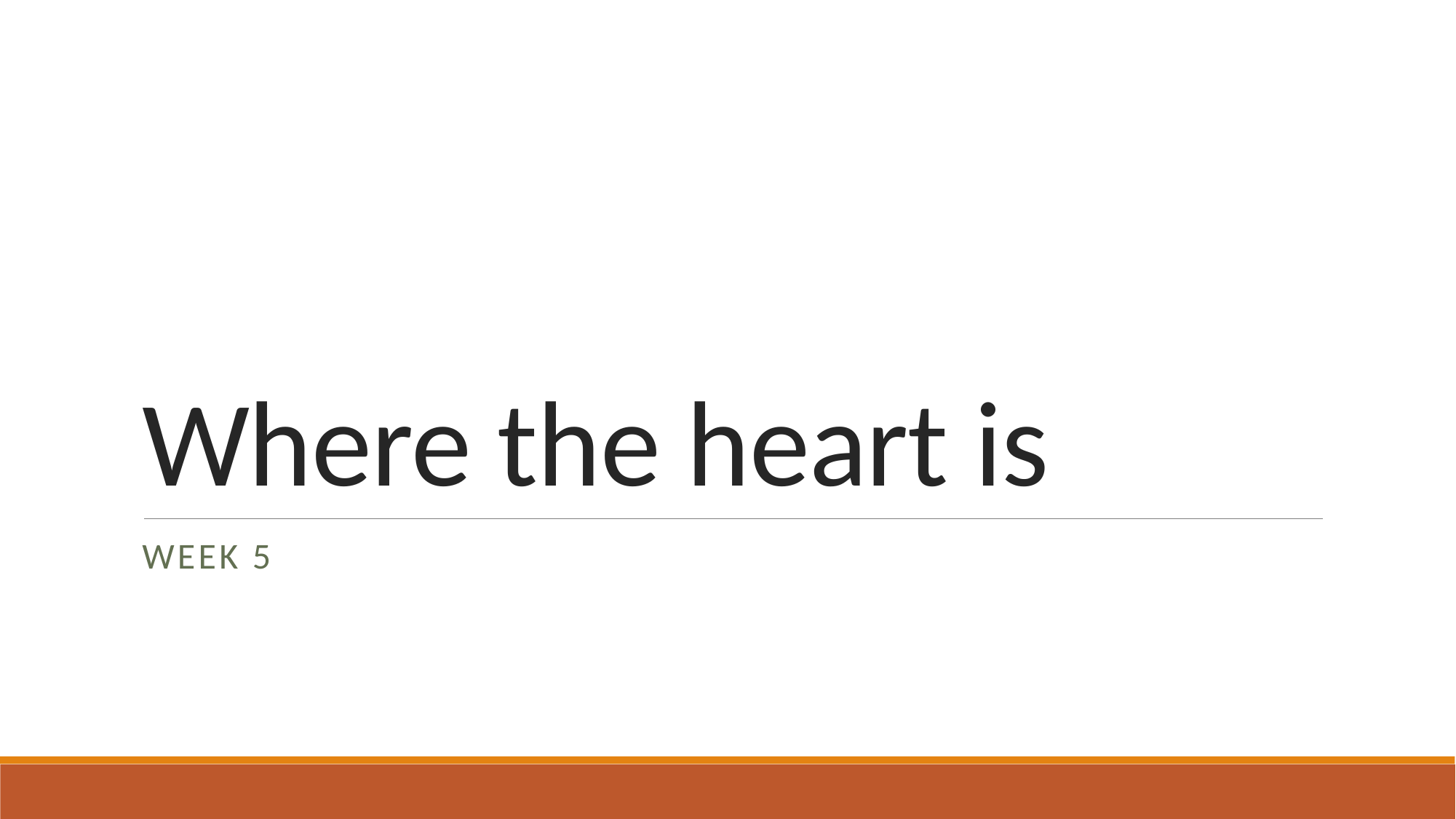

# Where the heart is
Week 5